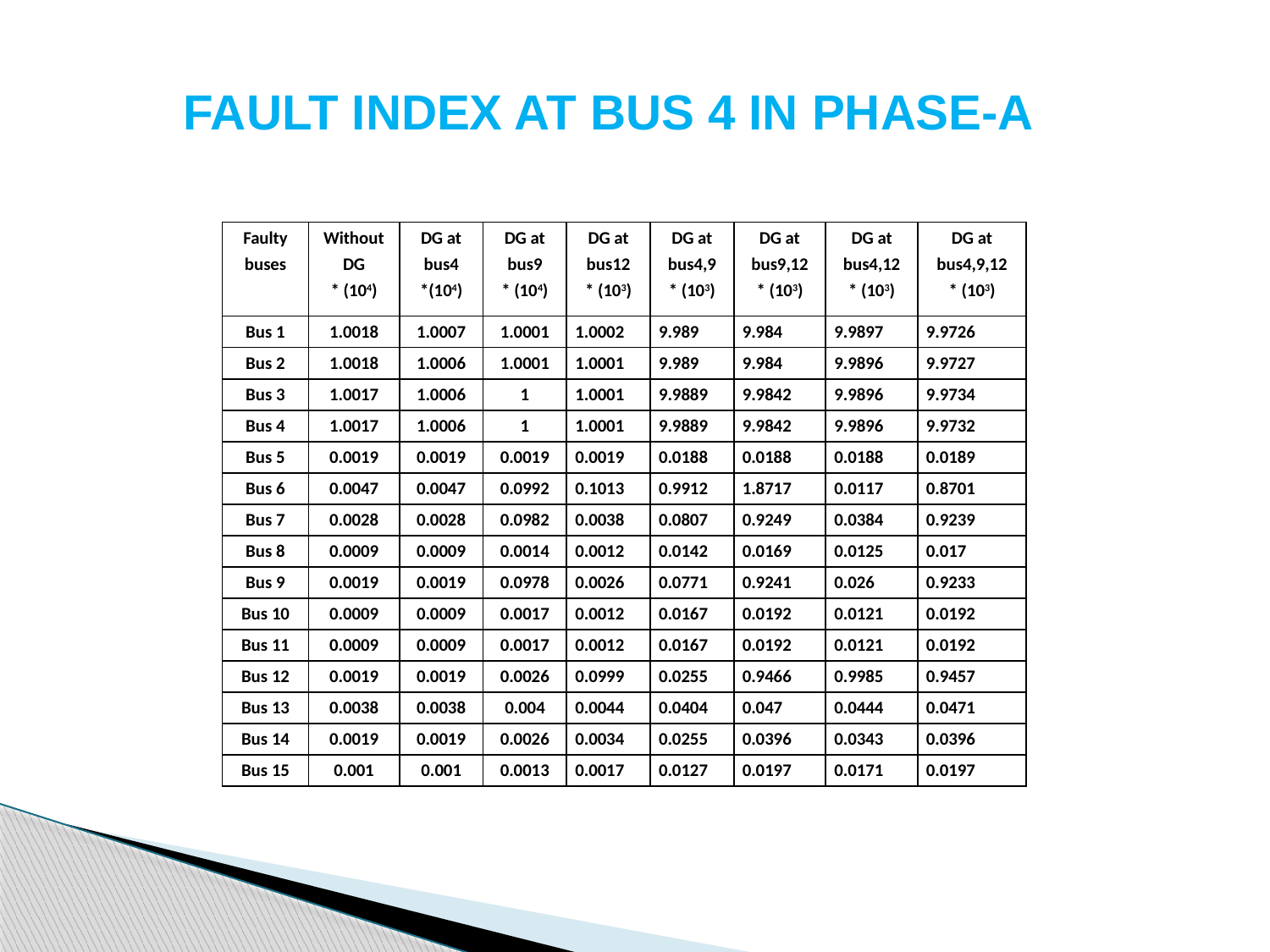

FAULT INDEX AT BUS 4 IN PHASE-A
| Faulty buses | Without DG \* (104) | DG at bus4 \*(104) | DG at bus9 \* (104) | DG at bus12 \* (103) | DG at bus4,9 \* (103) | DG at bus9,12 \* (103) | DG at bus4,12 \* (103) | DG at bus4,9,12 \* (103) |
| --- | --- | --- | --- | --- | --- | --- | --- | --- |
| Bus 1 | 1.0018 | 1.0007 | 1.0001 | 1.0002 | 9.989 | 9.984 | 9.9897 | 9.9726 |
| Bus 2 | 1.0018 | 1.0006 | 1.0001 | 1.0001 | 9.989 | 9.984 | 9.9896 | 9.9727 |
| Bus 3 | 1.0017 | 1.0006 | 1 | 1.0001 | 9.9889 | 9.9842 | 9.9896 | 9.9734 |
| Bus 4 | 1.0017 | 1.0006 | 1 | 1.0001 | 9.9889 | 9.9842 | 9.9896 | 9.9732 |
| Bus 5 | 0.0019 | 0.0019 | 0.0019 | 0.0019 | 0.0188 | 0.0188 | 0.0188 | 0.0189 |
| Bus 6 | 0.0047 | 0.0047 | 0.0992 | 0.1013 | 0.9912 | 1.8717 | 0.0117 | 0.8701 |
| Bus 7 | 0.0028 | 0.0028 | 0.0982 | 0.0038 | 0.0807 | 0.9249 | 0.0384 | 0.9239 |
| Bus 8 | 0.0009 | 0.0009 | 0.0014 | 0.0012 | 0.0142 | 0.0169 | 0.0125 | 0.017 |
| Bus 9 | 0.0019 | 0.0019 | 0.0978 | 0.0026 | 0.0771 | 0.9241 | 0.026 | 0.9233 |
| Bus 10 | 0.0009 | 0.0009 | 0.0017 | 0.0012 | 0.0167 | 0.0192 | 0.0121 | 0.0192 |
| Bus 11 | 0.0009 | 0.0009 | 0.0017 | 0.0012 | 0.0167 | 0.0192 | 0.0121 | 0.0192 |
| Bus 12 | 0.0019 | 0.0019 | 0.0026 | 0.0999 | 0.0255 | 0.9466 | 0.9985 | 0.9457 |
| Bus 13 | 0.0038 | 0.0038 | 0.004 | 0.0044 | 0.0404 | 0.047 | 0.0444 | 0.0471 |
| Bus 14 | 0.0019 | 0.0019 | 0.0026 | 0.0034 | 0.0255 | 0.0396 | 0.0343 | 0.0396 |
| Bus 15 | 0.001 | 0.001 | 0.0013 | 0.0017 | 0.0127 | 0.0197 | 0.0171 | 0.0197 |